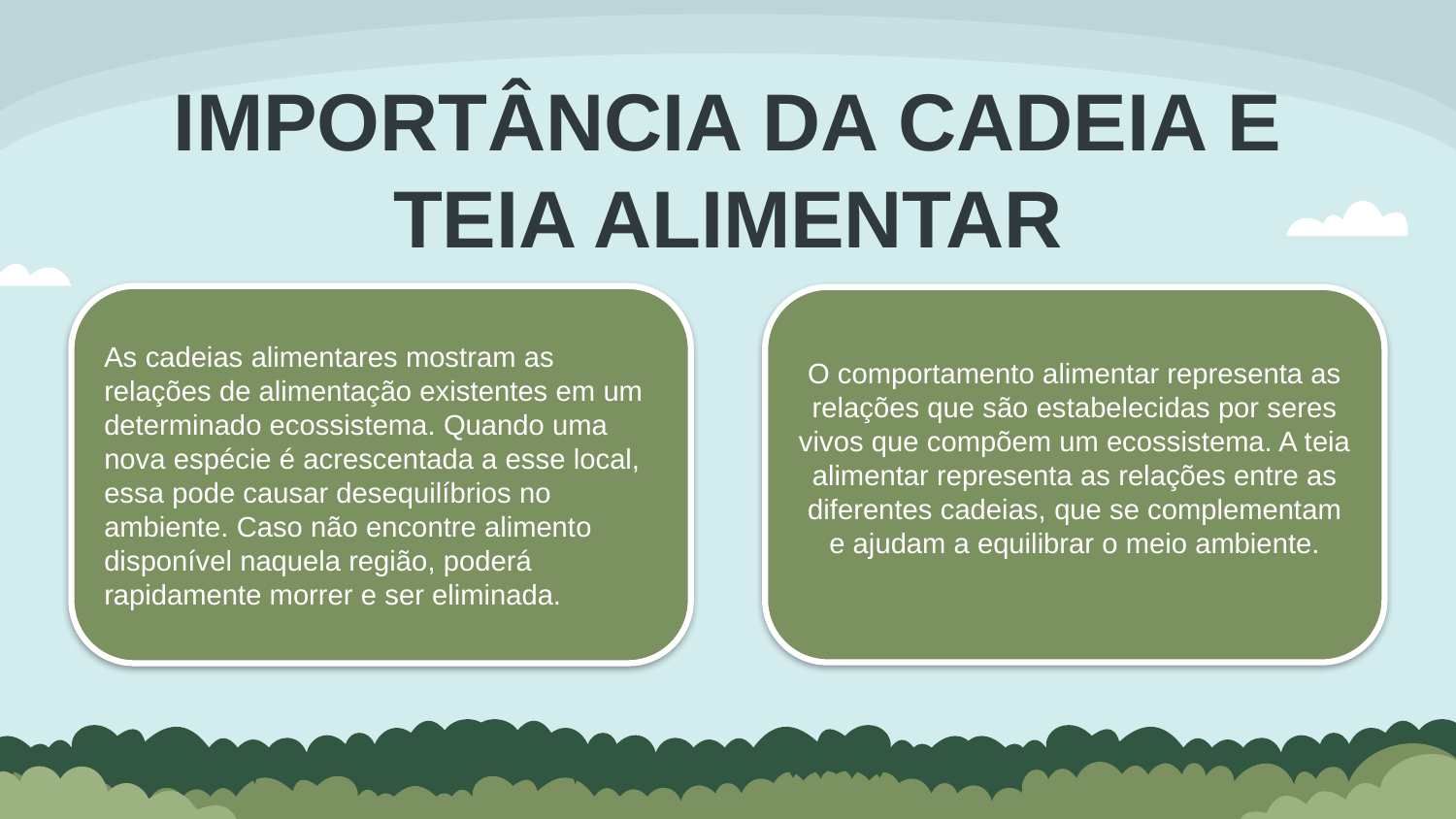

# IMPORTÂNCIA DA CADEIA E TEIA ALIMENTAR

As cadeias alimentares mostram as relações de alimentação existentes em um determinado ecossistema. Quando uma nova espécie é acrescentada a esse local, essa pode causar desequilíbrios no ambiente. Caso não encontre alimento disponível naquela região, poderá rapidamente morrer e ser eliminada.
O comportamento alimentar representa as relações que são estabelecidas por seres vivos que compõem um ecossistema. A teia alimentar representa as relações entre as diferentes cadeias, que se complementam e ajudam a equilibrar o meio ambiente.